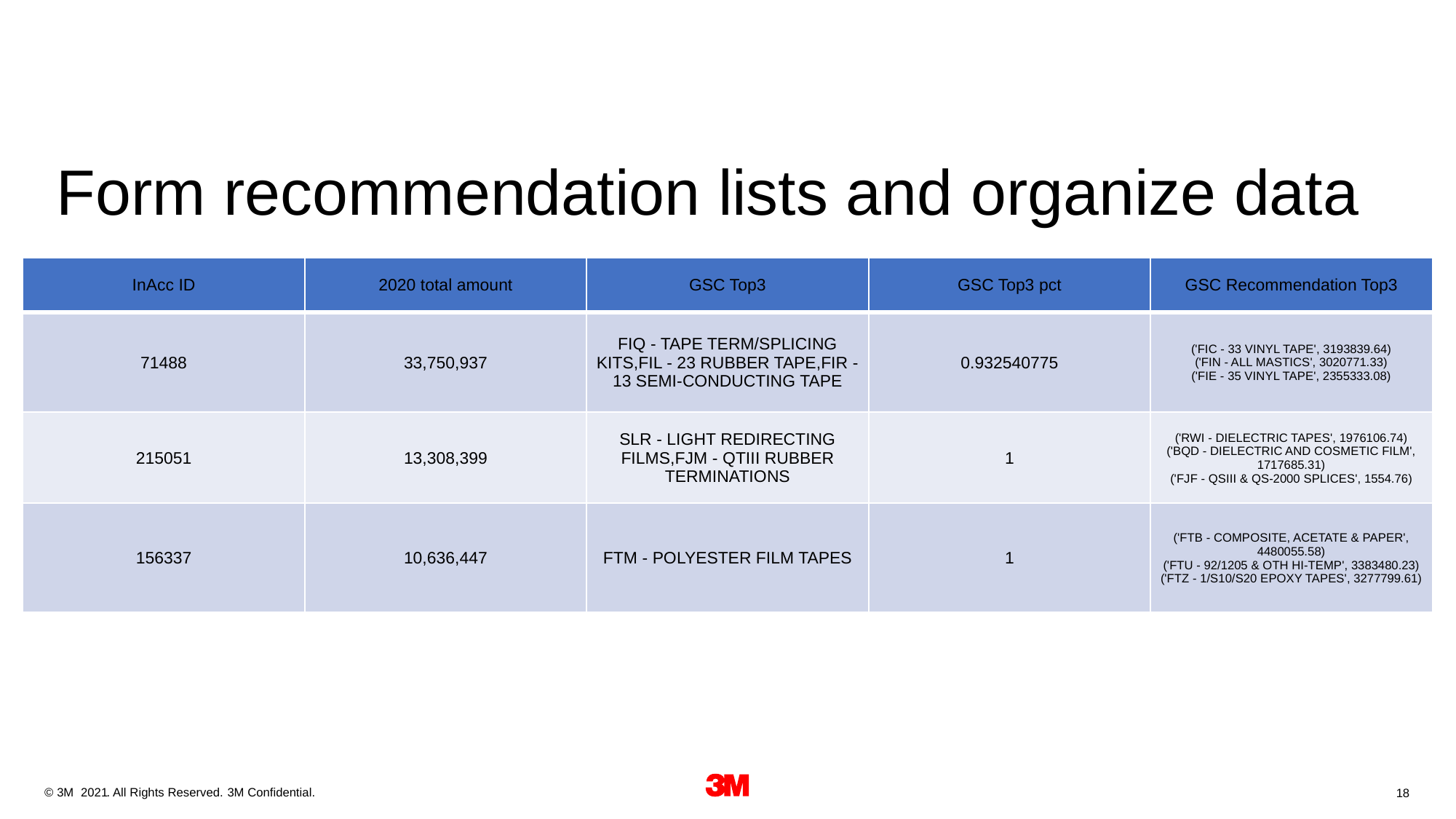

Form recommendation lists and organize data
| InAcc ID | 2020 total amount | GSC Top3 | GSC Top3 pct | GSC Recommendation Top3 |
| --- | --- | --- | --- | --- |
| 71488 | 33,750,937 | FIQ - TAPE TERM/SPLICING KITS,FIL - 23 RUBBER TAPE,FIR - 13 SEMI-CONDUCTING TAPE | 0.932540775 | ('FIC - 33 VINYL TAPE', 3193839.64) ('FIN - ALL MASTICS', 3020771.33) ('FIE - 35 VINYL TAPE', 2355333.08) |
| 215051 | 13,308,399 | SLR - LIGHT REDIRECTING FILMS,FJM - QTIII RUBBER TERMINATIONS | 1 | ('RWI - DIELECTRIC TAPES', 1976106.74) ('BQD - DIELECTRIC AND COSMETIC FILM', 1717685.31) ('FJF - QSIII & QS-2000 SPLICES', 1554.76) |
| 156337 | 10,636,447 | FTM - POLYESTER FILM TAPES | 1 | ('FTB - COMPOSITE, ACETATE & PAPER', 4480055.58) ('FTU - 92/1205 & OTH HI-TEMP', 3383480.23) ('FTZ - 1/S10/S20 EPOXY TAPES', 3277799.61) |